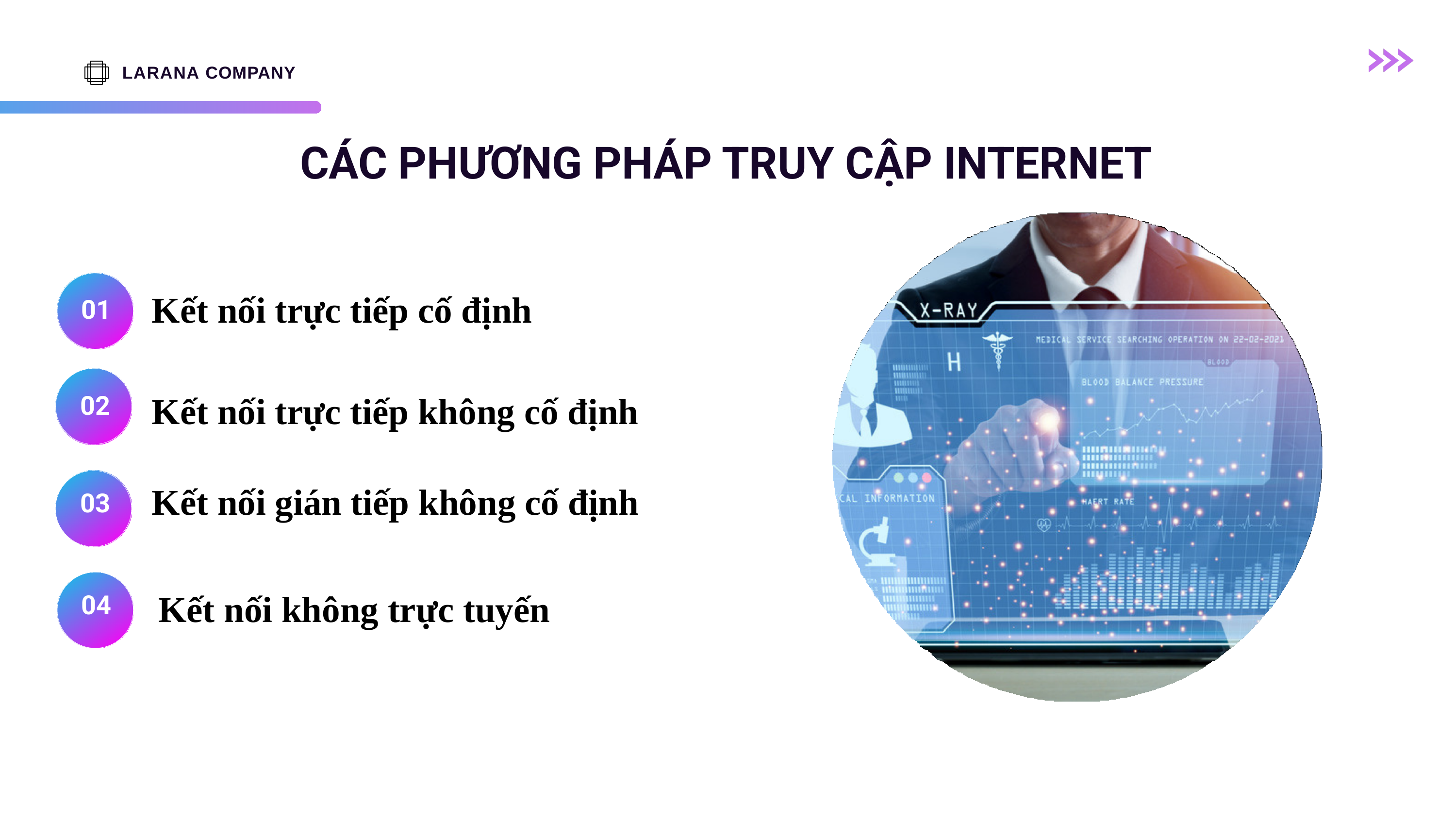

LARANA COMPANY

# CÁC PHƯƠNG PHÁP TRUY CẬP INTERNET

Kết nối trực tiếp cố định
01

Kết nối trực tiếp không cố định
02

Kết nối gián tiếp không cố định
03

Kết nối không trực tuyến
04